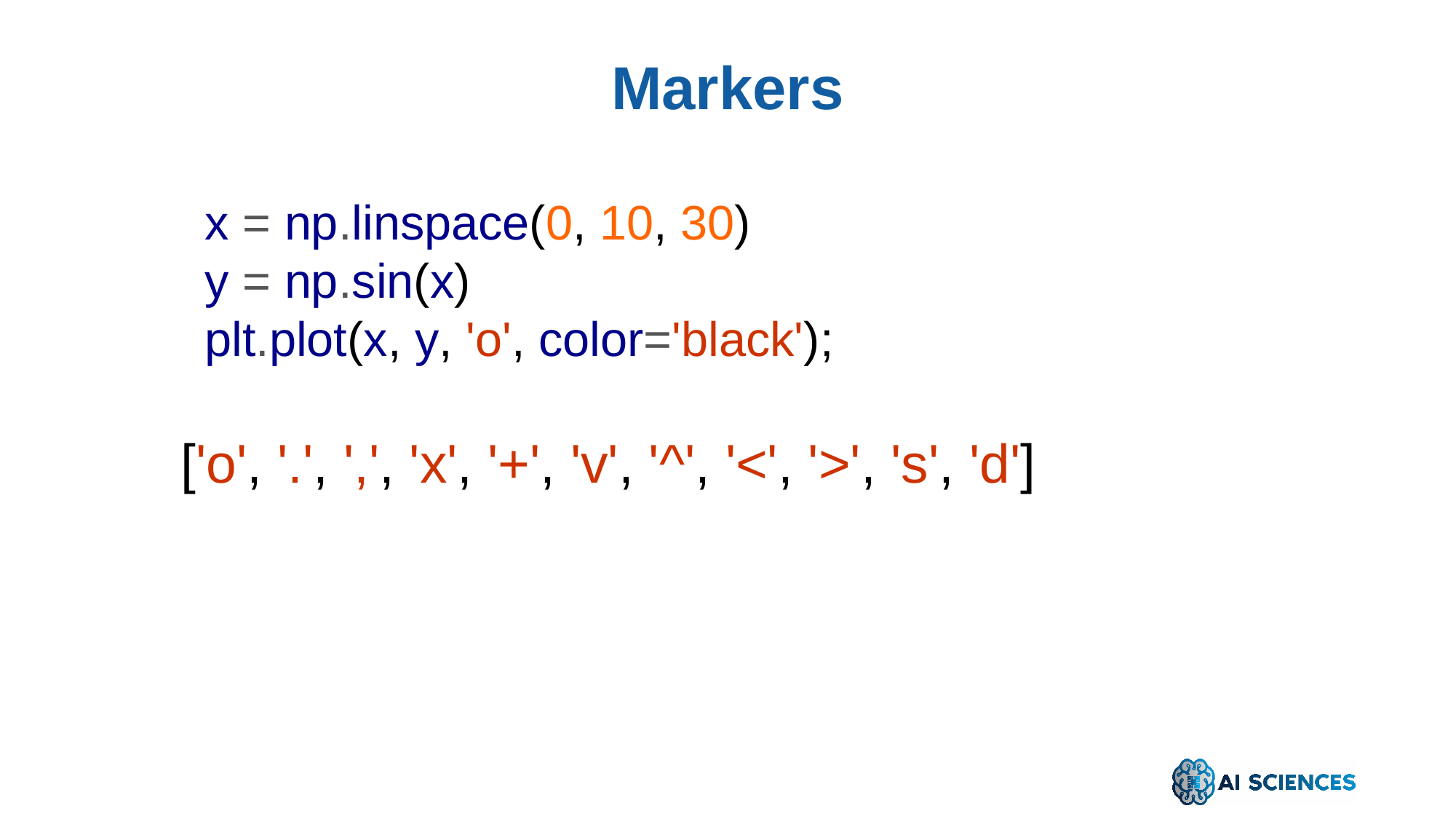

# Markers
x = np.linspace(0, 10, 30)
y = np.sin(x)
plt.plot(x, y, 'o', color='black');
['o', '.', ',', 'x', '+', 'v', '^', '<', '>', 's', 'd']